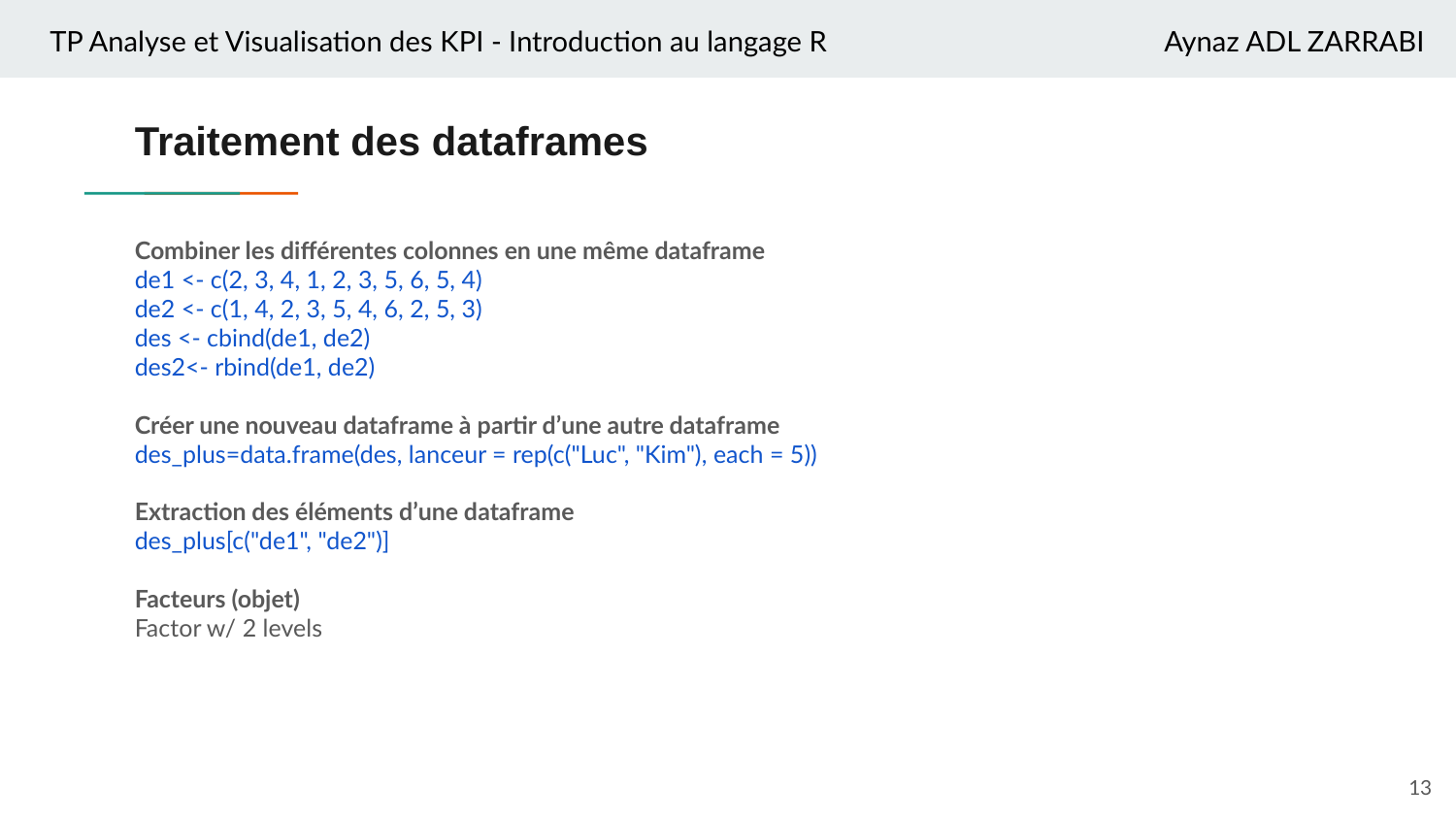

# Traitement des dataframes
Combiner les différentes colonnes en une même dataframe
de1 <- c(2, 3, 4, 1, 2, 3, 5, 6, 5, 4)
de2 <- c(1, 4, 2, 3, 5, 4, 6, 2, 5, 3)
des <- cbind(de1, de2)
des2<- rbind(de1, de2)

Créer une nouveau dataframe à partir d’une autre dataframe
des_plus=data.frame(des, lanceur = rep(c("Luc", "Kim"), each = 5))

Extraction des éléments d’une dataframe
des_plus[c("de1", "de2")]

Facteurs (objet)
Factor w/ 2 levels
13